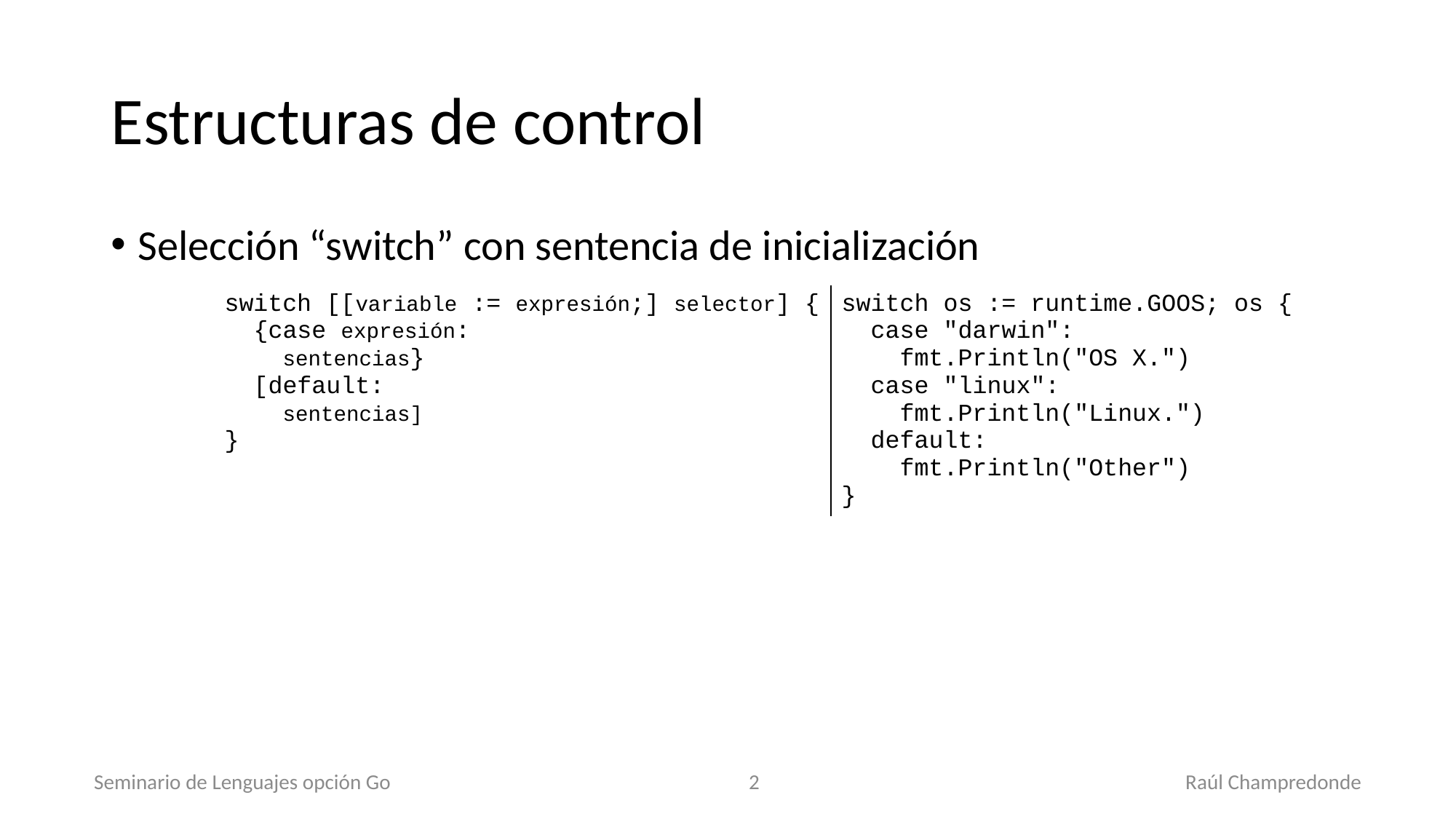

# Estructuras de control
Selección “switch” con sentencia de inicialización

| switch [[variable := expresión;] selector] {   {case expresión:   sentencias} [default:     sentencias] } | switch os := runtime.GOOS; os { case "darwin":     fmt.Println("OS X.") case "linux":     fmt.Println("Linux.") default:     fmt.Println("Other") } |
| --- | --- |
Seminario de Lenguajes opción Go				2				Raúl Champredonde